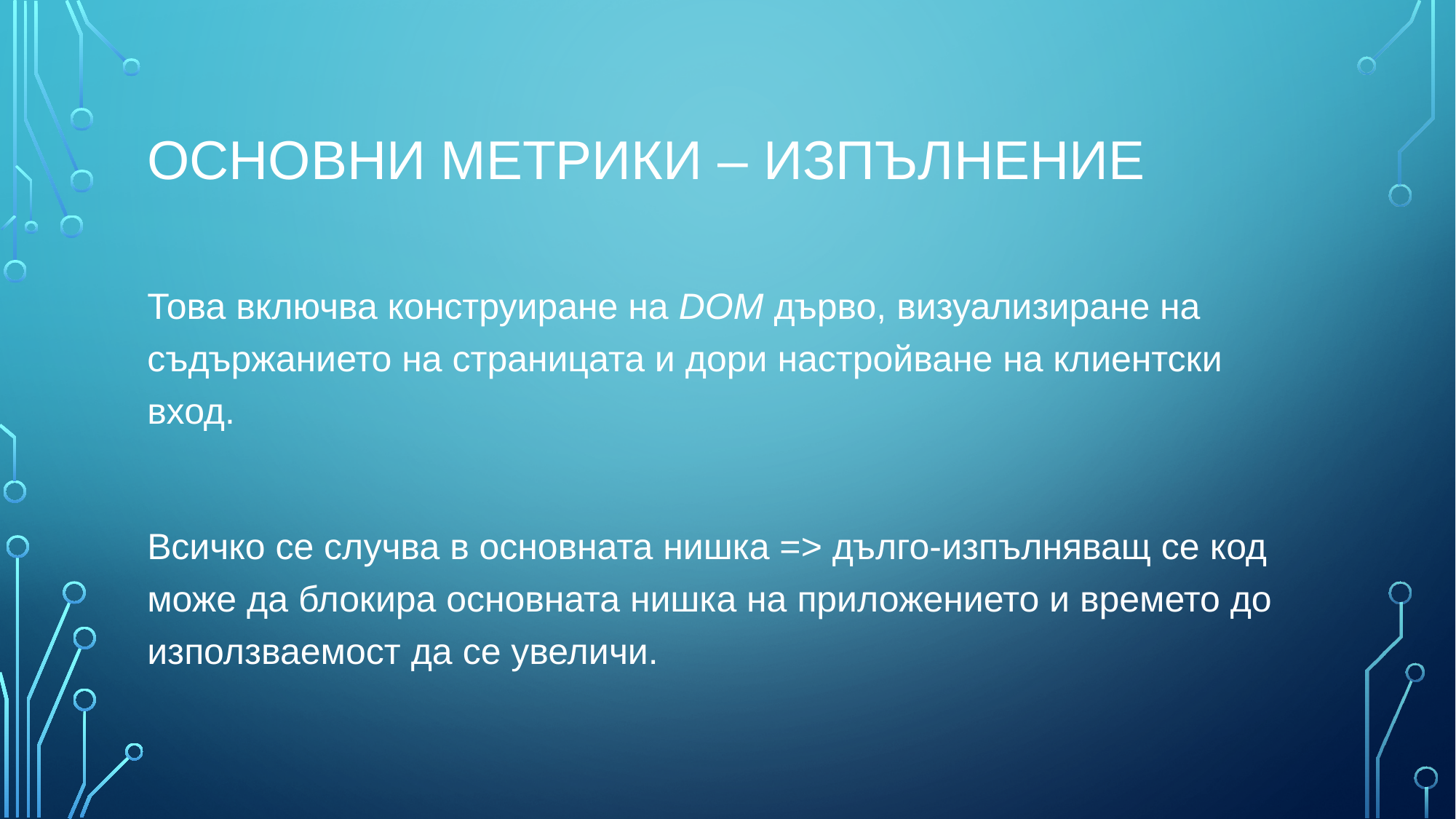

# Основни метрики – Изпълнение
Това включва конструиране на DOM дърво, визуализиране на съдържанието на страницата и дори настройване на клиентски вход.

Всичко се случва в основната нишка => дълго-изпълняващ се код може да блокира основната нишка на приложението и времето до използваемост да се увеличи.